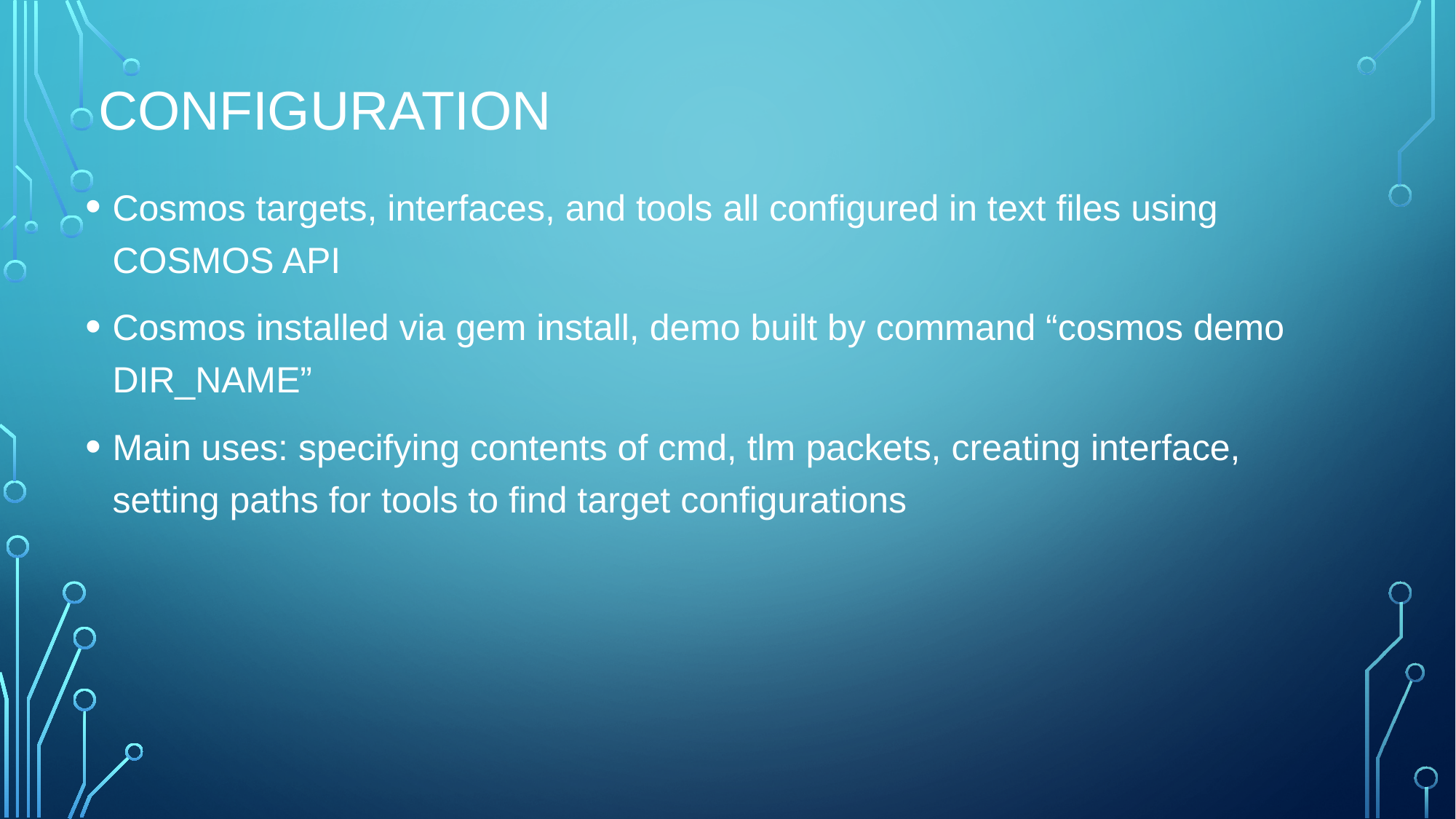

# configuration
Cosmos targets, interfaces, and tools all configured in text files using COSMOS API
Cosmos installed via gem install, demo built by command “cosmos demo DIR_NAME”
Main uses: specifying contents of cmd, tlm packets, creating interface, setting paths for tools to find target configurations